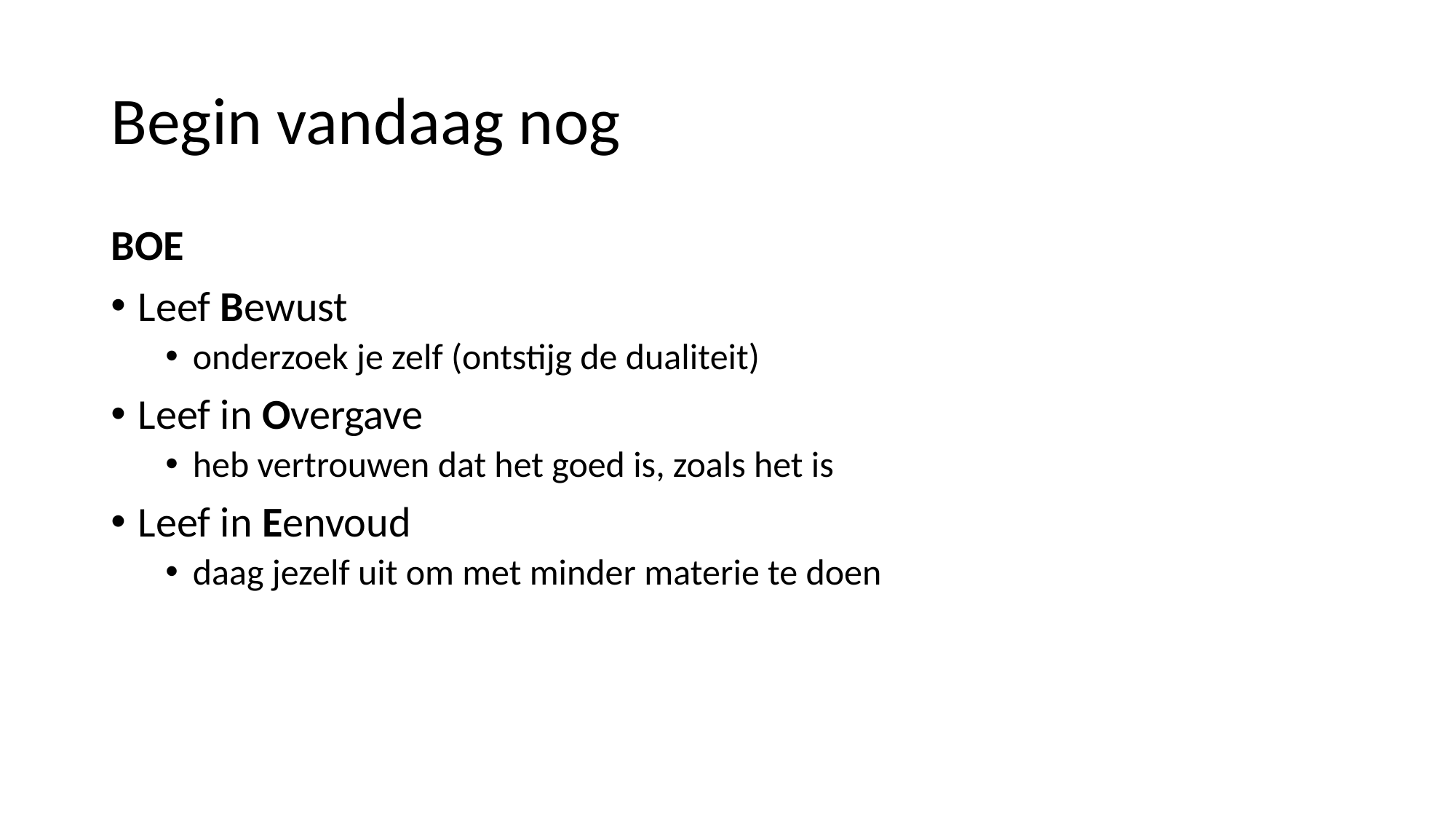

# Begin vandaag nog
BOE
Leef Bewust
onderzoek je zelf (ontstijg de dualiteit)
Leef in Overgave
heb vertrouwen dat het goed is, zoals het is
Leef in Eenvoud
daag jezelf uit om met minder materie te doen